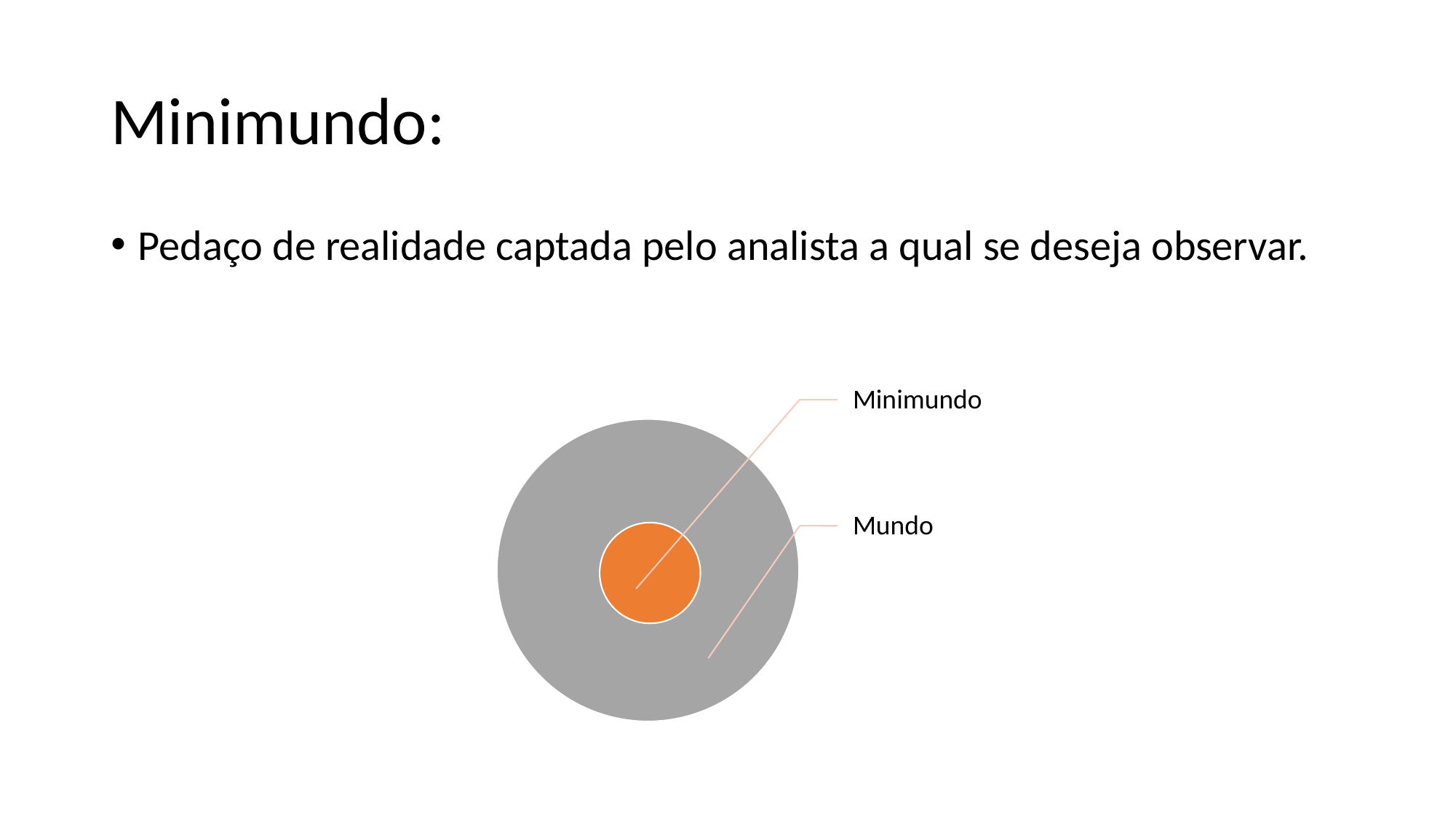

# Minimundo:
Pedaço de realidade captada pelo analista a qual se deseja observar.
Minimundo
Mundo